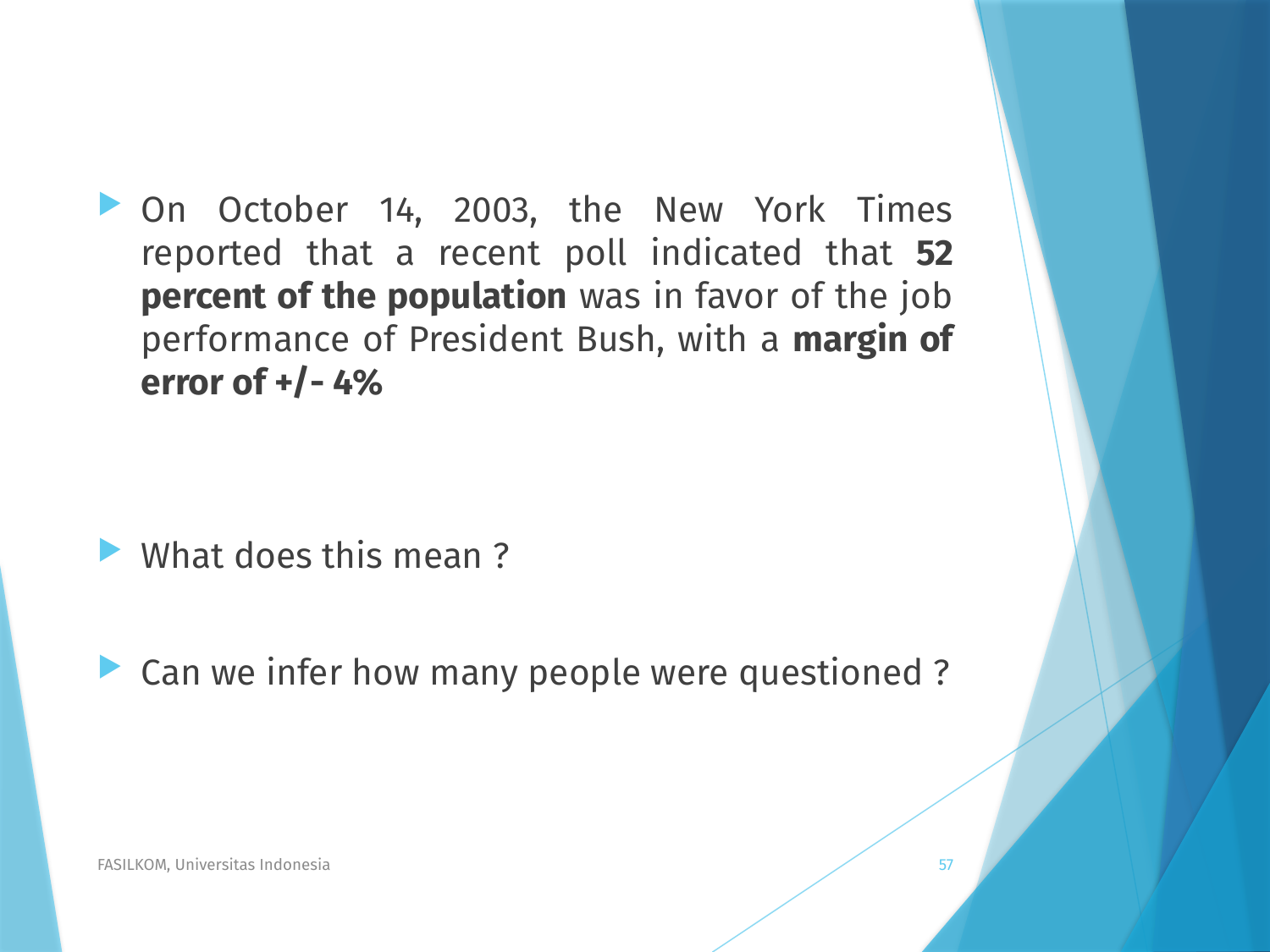

On October 14, 2003, the New York Times reported that a recent poll indicated that 52 percent of the population was in favor of the job performance of President Bush, with a margin of error of +/- 4%

What does this mean ?

Can we infer how many people were questioned ?
FASILKOM, Universitas Indonesia
57